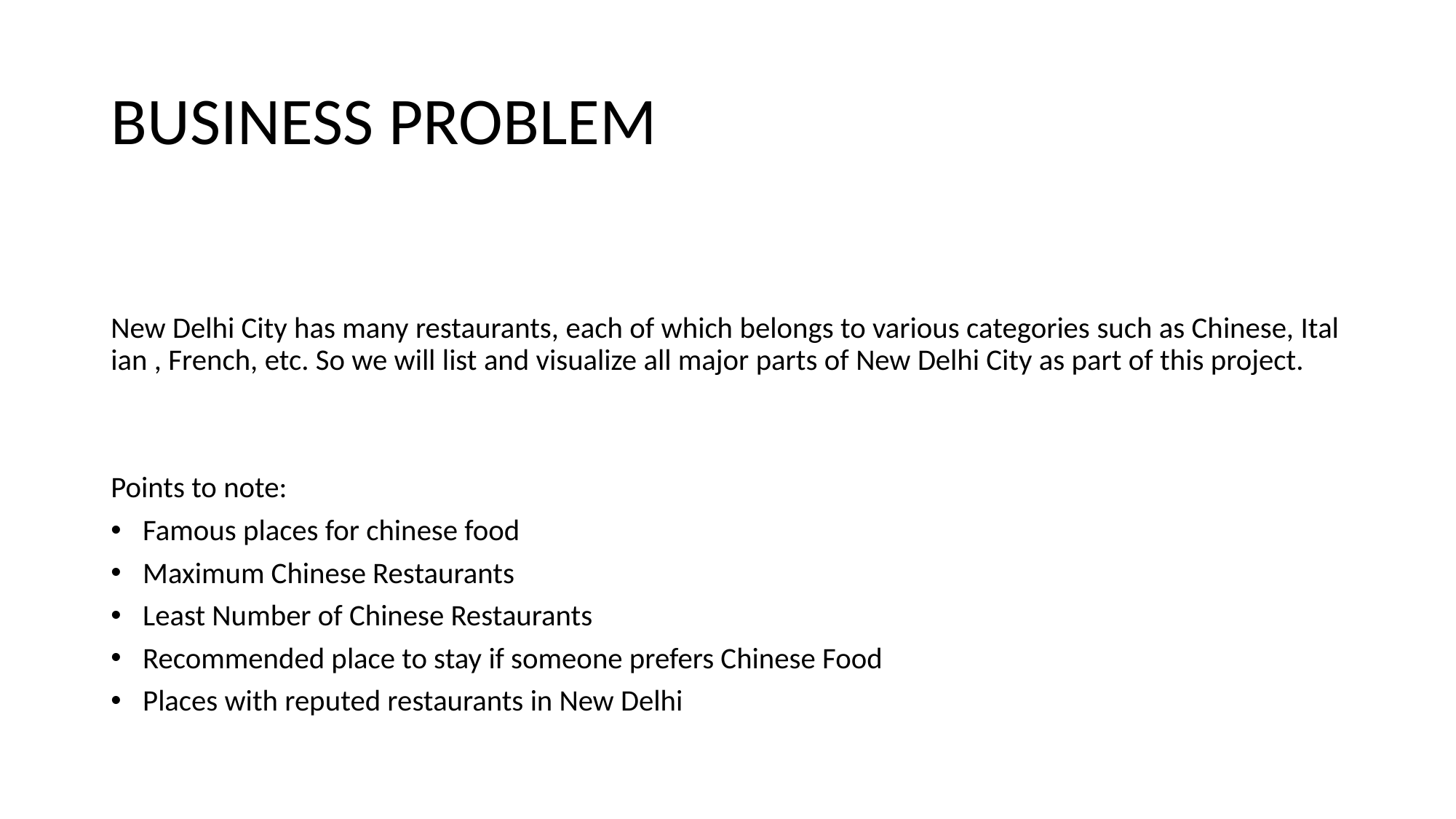

# BUSINESS PROBLEM

New Delhi City has many restaurants, each of which belongs to various categories such as Chinese, Italian , French, etc. So we will list and visualize all major parts of New Delhi City as part of this project.

Points to note:
Famous places for chinese food
Maximum Chinese Restaurants
Least Number of Chinese Restaurants
Recommended place to stay if someone prefers Chinese Food
Places with reputed restaurants in New Delhi